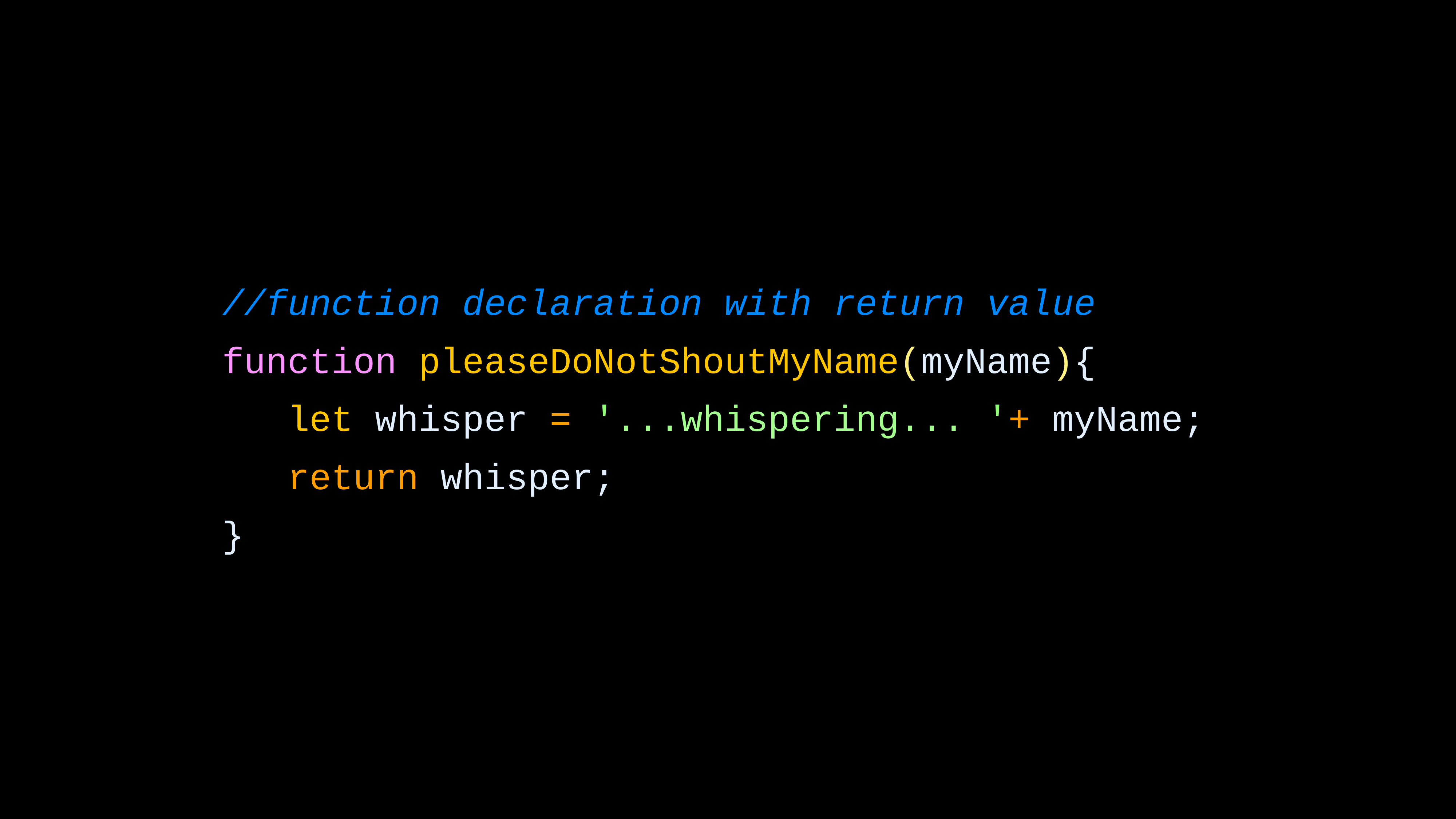

//function declaration with return value
function pleaseDoNotShoutMyName(myName){
   let whisper = '...whispering... '+ myName;
   return whisper;
}